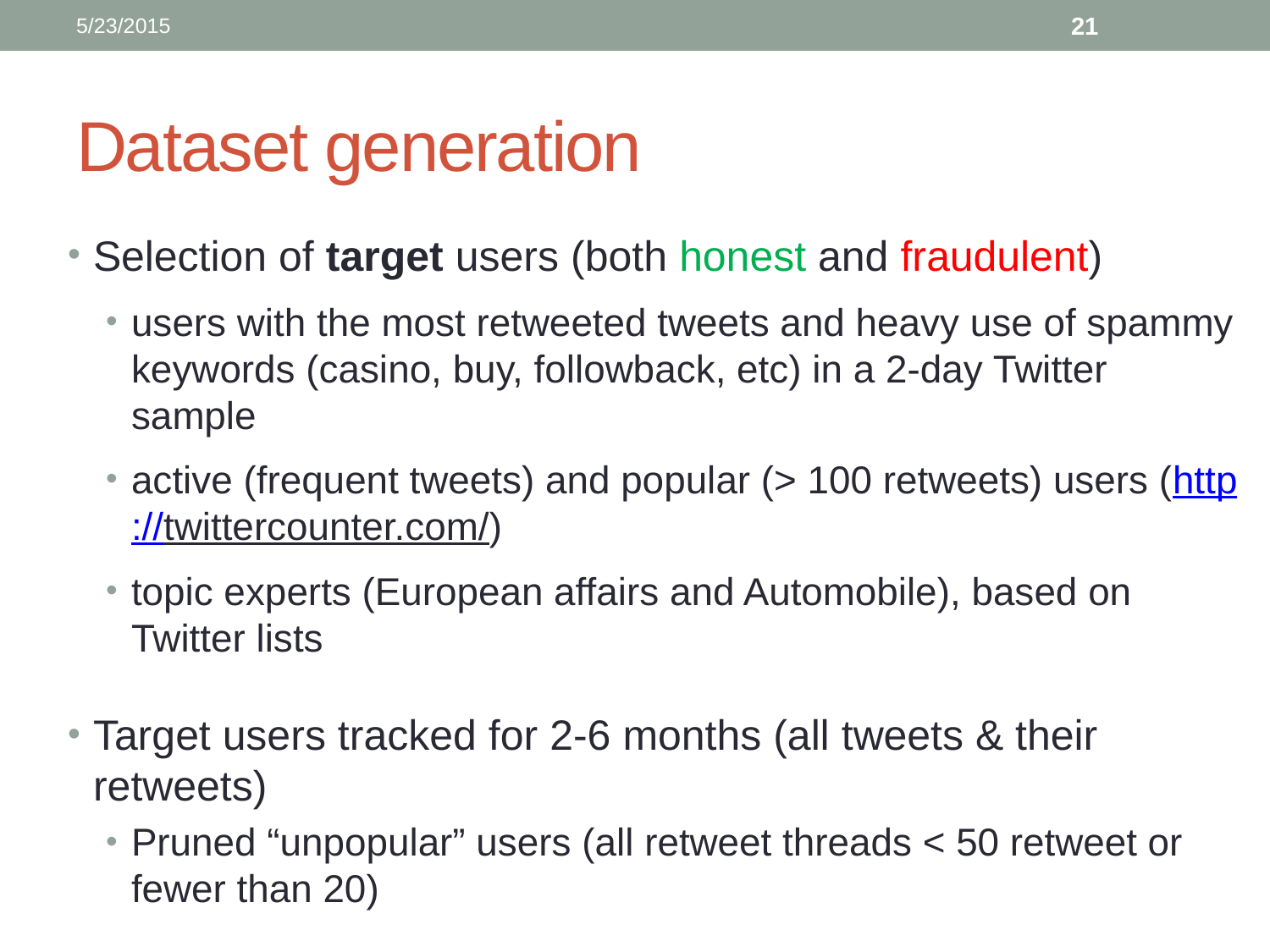

5/23/2015
21
# Dataset generation
Selection of target users (both honest and fraudulent)
users with the most retweeted tweets and heavy use of spammy keywords (casino, buy, followback, etc) in a 2-day Twitter sample
active (frequent tweets) and popular (> 100 retweets) users (http://twittercounter.com/)
topic experts (European affairs and Automobile), based on Twitter lists

Target users tracked for 2-6 months (all tweets & their retweets)
Pruned “unpopular” users (all retweet threads < 50 retweet or fewer than 20)